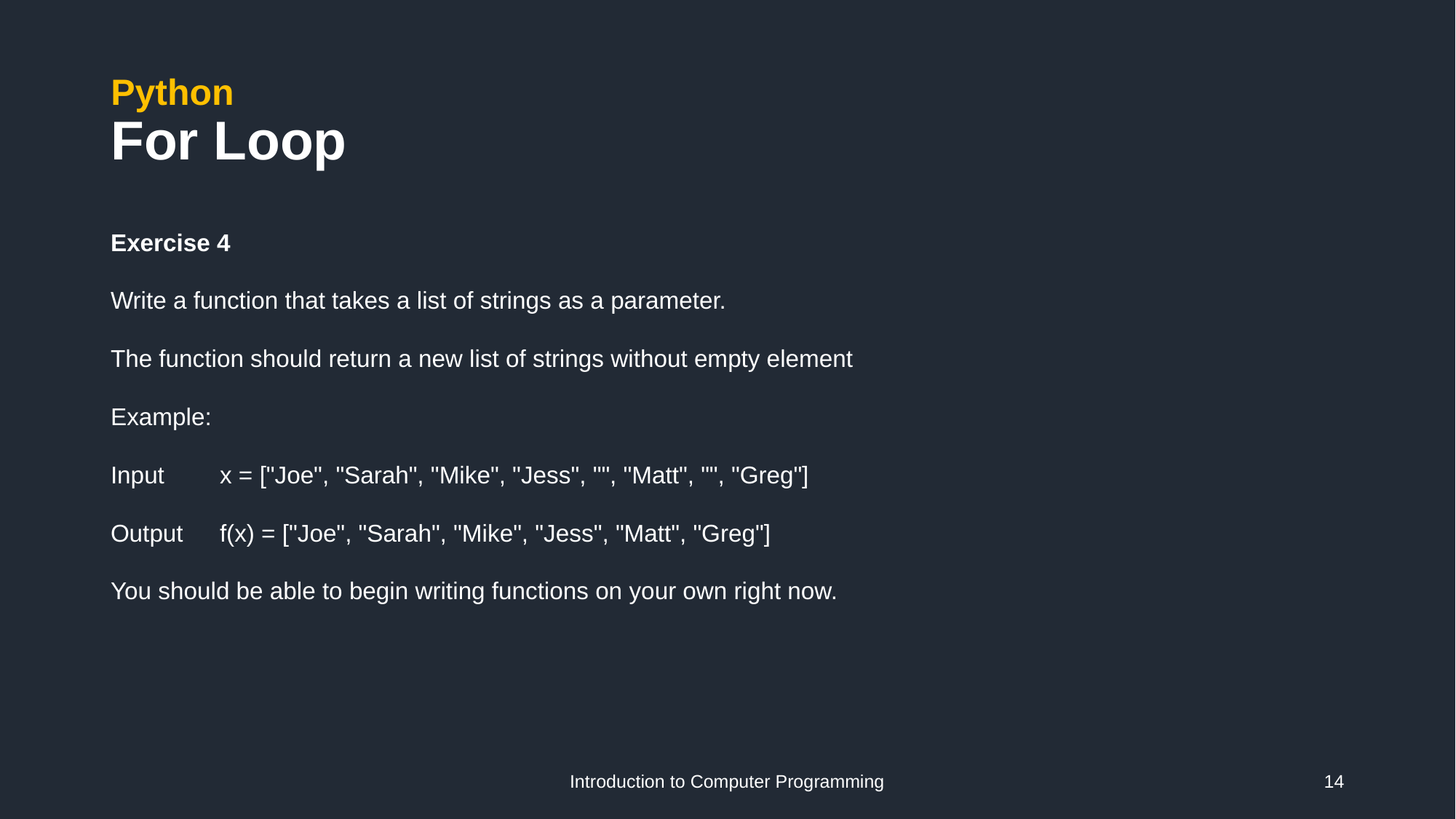

# Python For Loop
Exercise 4

Write a function that takes a list of strings as a parameter.

The function should return a new list of strings without empty element

Example:

Input	x = ["Joe", "Sarah", "Mike", "Jess", "", "Matt", "", "Greg"]

Output	f(x) = ["Joe", "Sarah", "Mike", "Jess", "Matt", "Greg"]

You should be able to begin writing functions on your own right now.
Introduction to Computer Programming
14